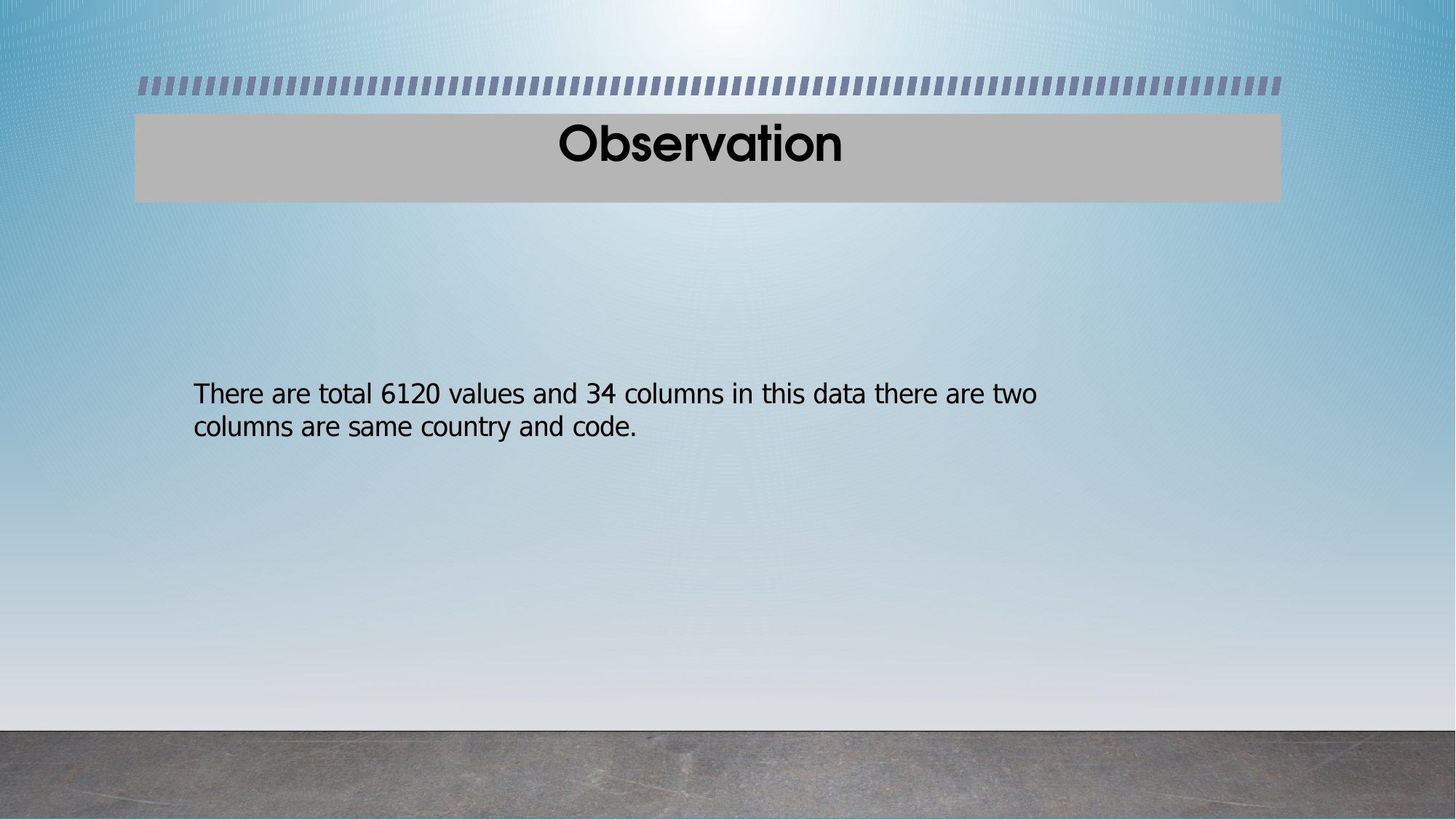

# Observation
There are total 6120 values and 34 columns in this data there are two columns are same country and code.